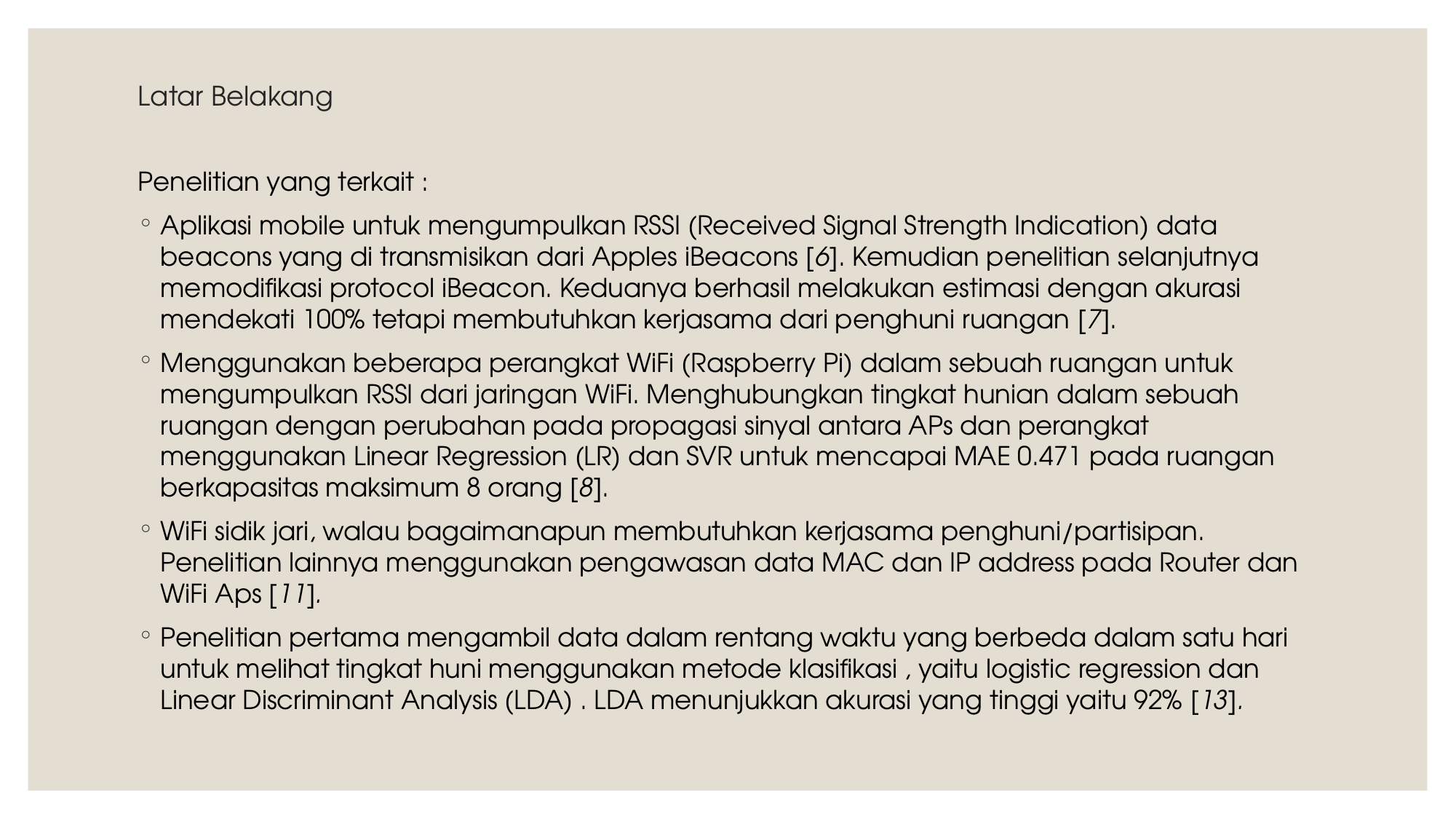

# Latar Belakang
Penelitian yang terkait :
Aplikasi mobile untuk mengumpulkan RSSI (Received Signal Strength Indication) data beacons yang di transmisikan dari Apples iBeacons [6]. Kemudian penelitian selanjutnya memodifikasi protocol iBeacon. Keduanya berhasil melakukan estimasi dengan akurasi mendekati 100% tetapi membutuhkan kerjasama dari penghuni ruangan [7].
Menggunakan beberapa perangkat WiFi (Raspberry Pi) dalam sebuah ruangan untuk mengumpulkan RSSI dari jaringan WiFi. Menghubungkan tingkat hunian dalam sebuah ruangan dengan perubahan pada propagasi sinyal antara APs dan perangkat menggunakan Linear Regression (LR) dan SVR untuk mencapai MAE 0.471 pada ruangan berkapasitas maksimum 8 orang [8].
WiFi sidik jari, walau bagaimanapun membutuhkan kerjasama penghuni/partisipan. Penelitian lainnya menggunakan pengawasan data MAC dan IP address pada Router dan WiFi Aps [11].
Penelitian pertama mengambil data dalam rentang waktu yang berbeda dalam satu hari untuk melihat tingkat huni menggunakan metode klasifikasi , yaitu logistic regression dan Linear Discriminant Analysis (LDA) . LDA menunjukkan akurasi yang tinggi yaitu 92% [13].